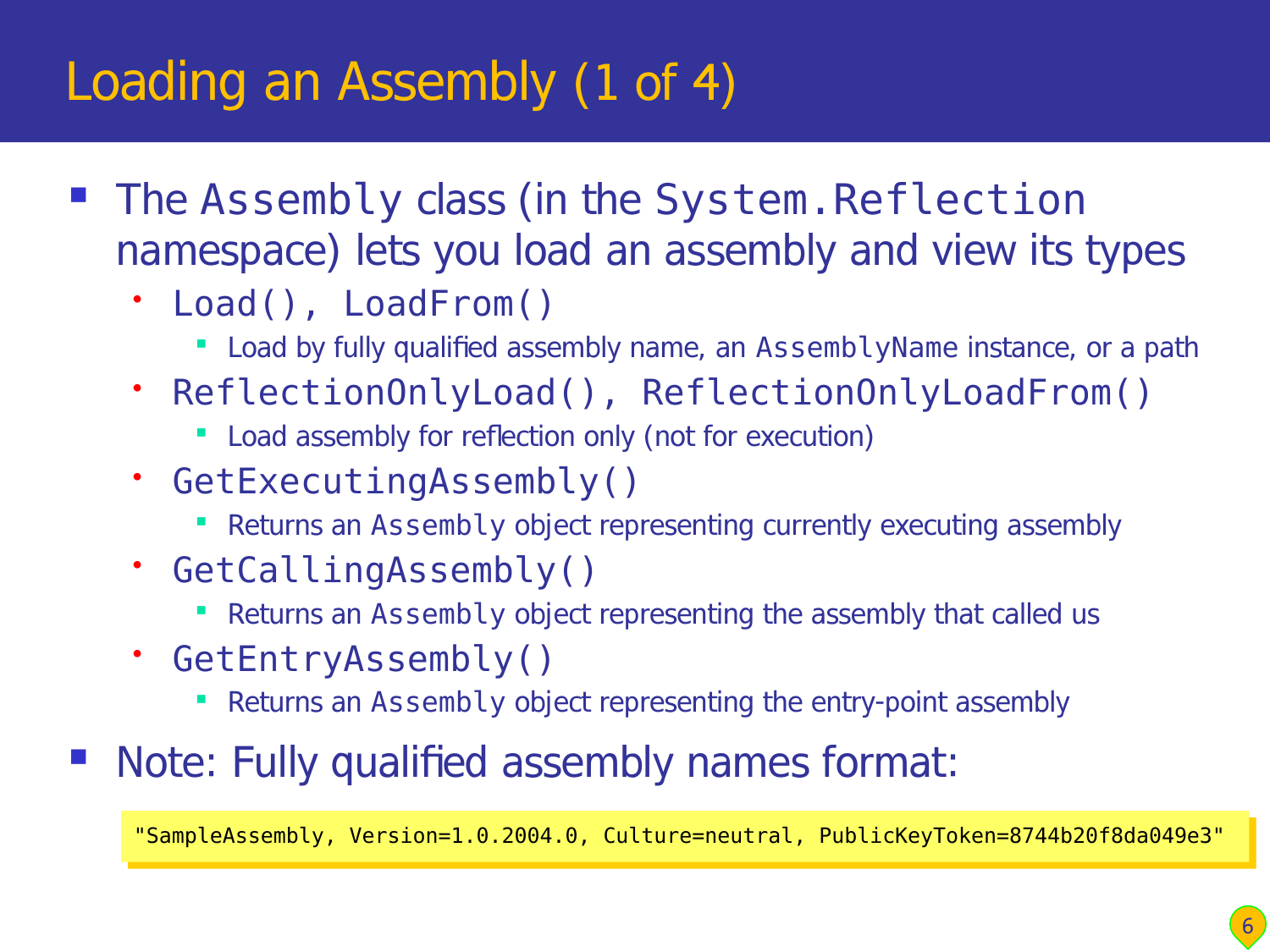

# Loading an Assembly (1 of 4)
The Assembly class (in the System.Reflection namespace) lets you load an assembly and view its types
Load(), LoadFrom()
Load by fully qualified assembly name, an AssemblyName instance, or a path
ReflectionOnlyLoad(), ReflectionOnlyLoadFrom()
Load assembly for reflection only (not for execution)
GetExecutingAssembly()
Returns an Assembly object representing currently executing assembly
GetCallingAssembly()
Returns an Assembly object representing the assembly that called us
GetEntryAssembly()
Returns an Assembly object representing the entry-point assembly
Note: Fully qualified assembly names format:
"SampleAssembly, Version=1.0.2004.0, Culture=neutral, PublicKeyToken=8744b20f8da049e3"
6